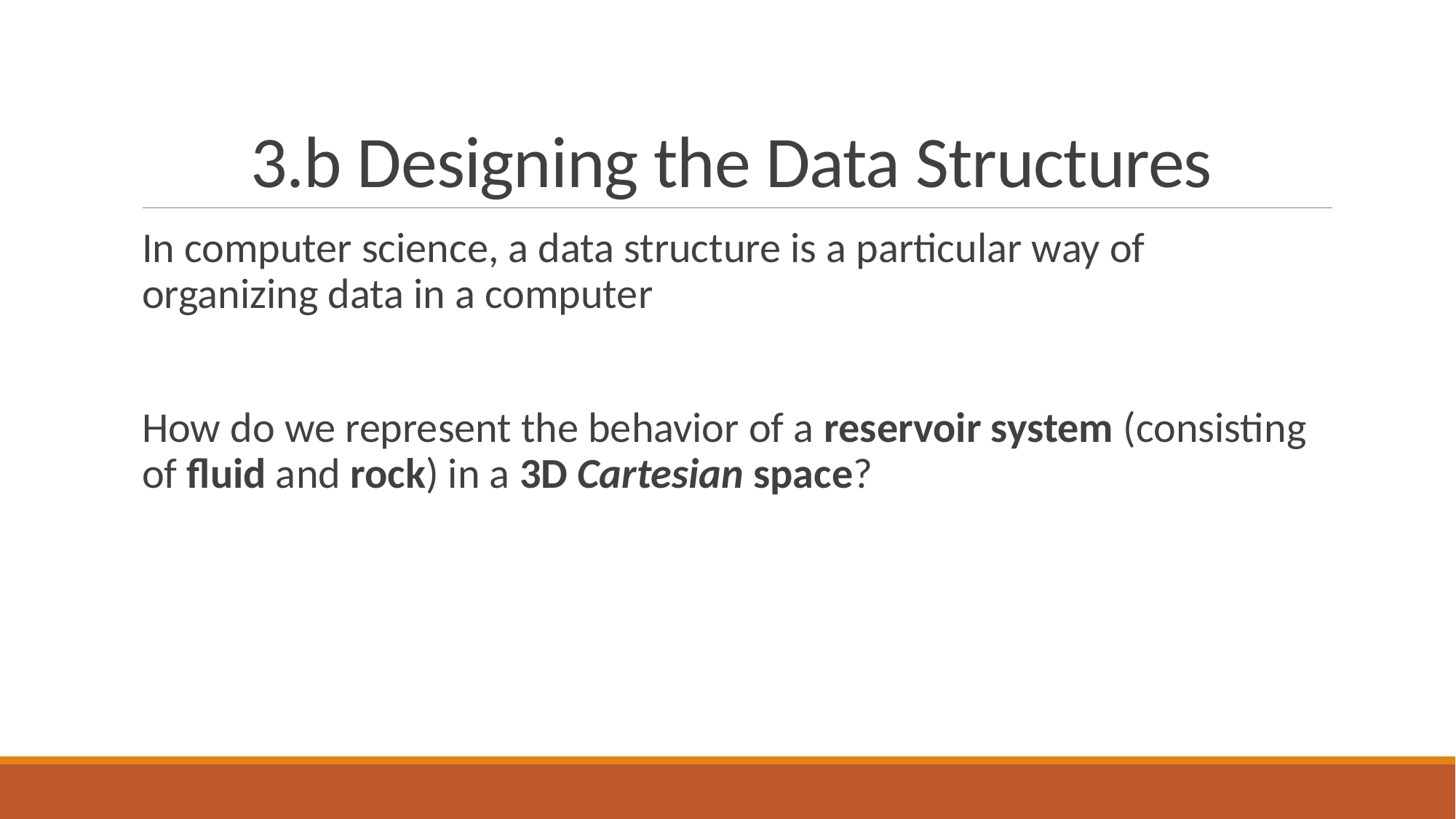

# 3.b Designing the Data Structures
In computer science, a data structure is a particular way of organizing data in a computer

How do we represent the behavior of a reservoir system (consisting of fluid and rock) in a 3D Cartesian space?